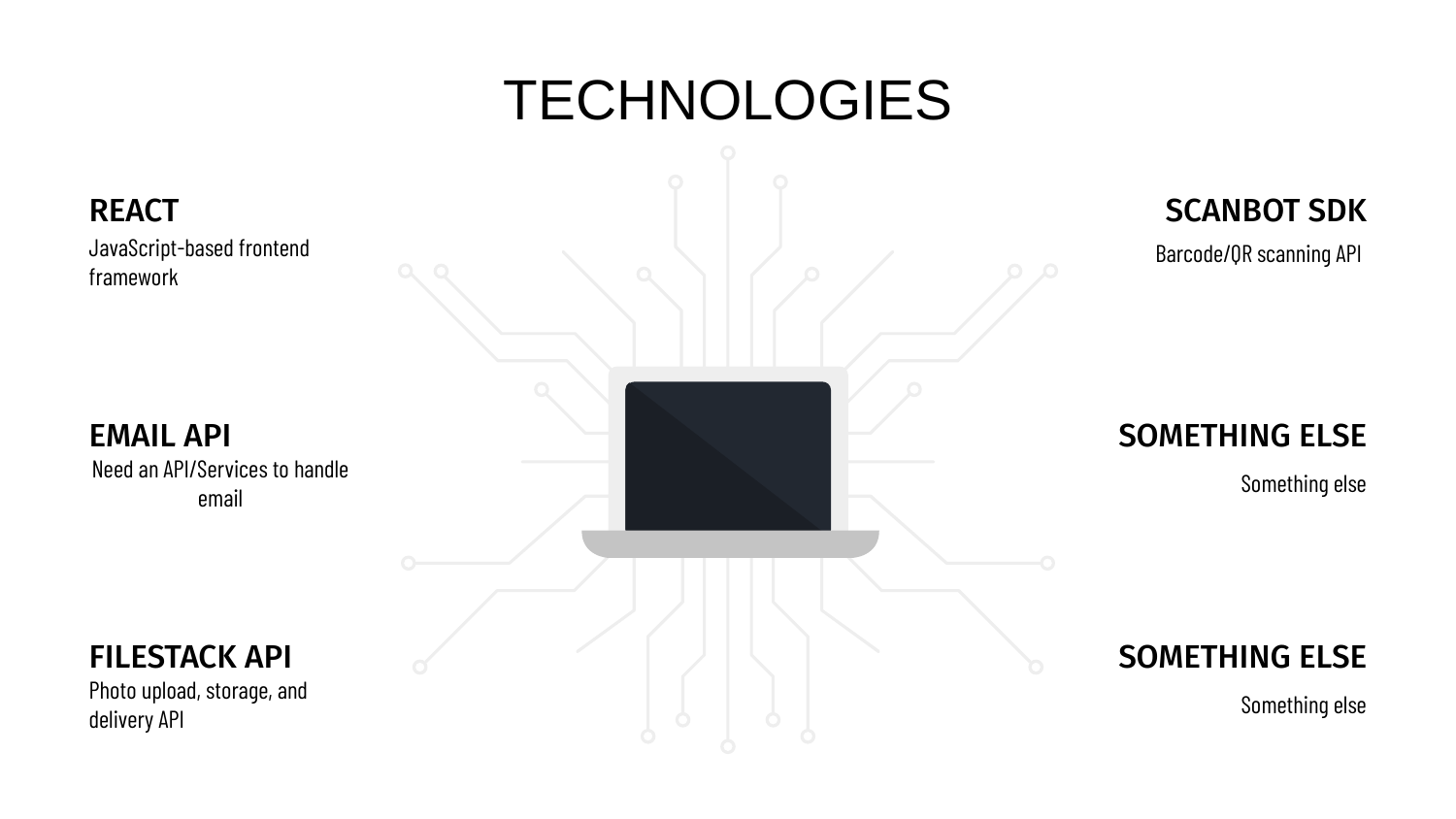

TECHNOLOGIES

React
Scanbot SDK
Barcode/QR scanning API
JavaScript-based frontend framework

Something else
Email API

Something else
Need an API/Services to handle email

FileStack API
Something else

Photo upload, storage, and delivery API
Something else